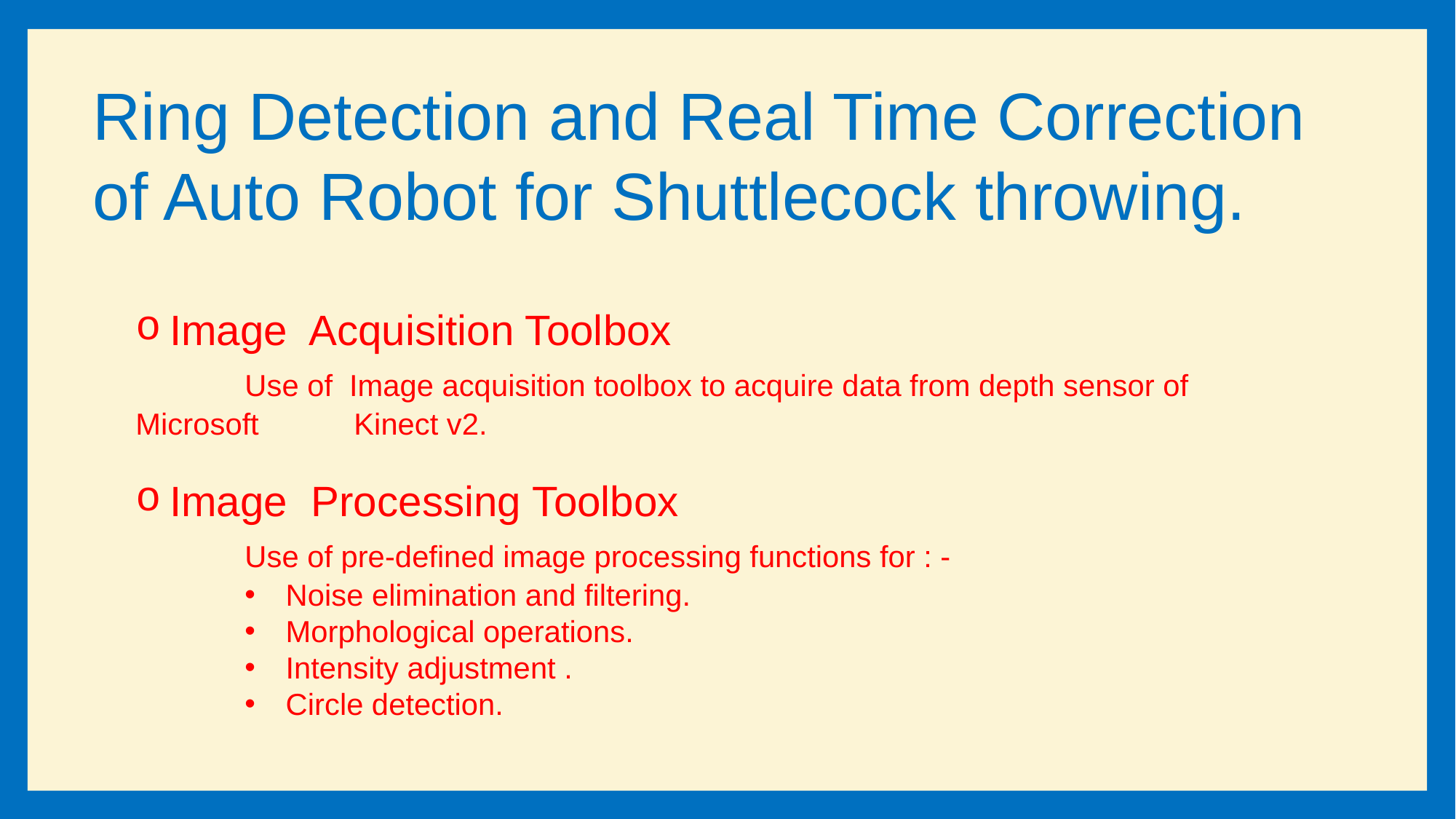

Ring Detection and Real Time Correction of Auto Robot for Shuttlecock throwing.
Image  Acquisition Toolbox
	Use of  Image acquisition toolbox to acquire data from depth sensor of Microsoft 	Kinect v2.

Image  Processing Toolbox
	Use of pre-defined image processing functions for : -
Noise elimination and filtering.
Morphological operations.
Intensity adjustment .
Circle detection.